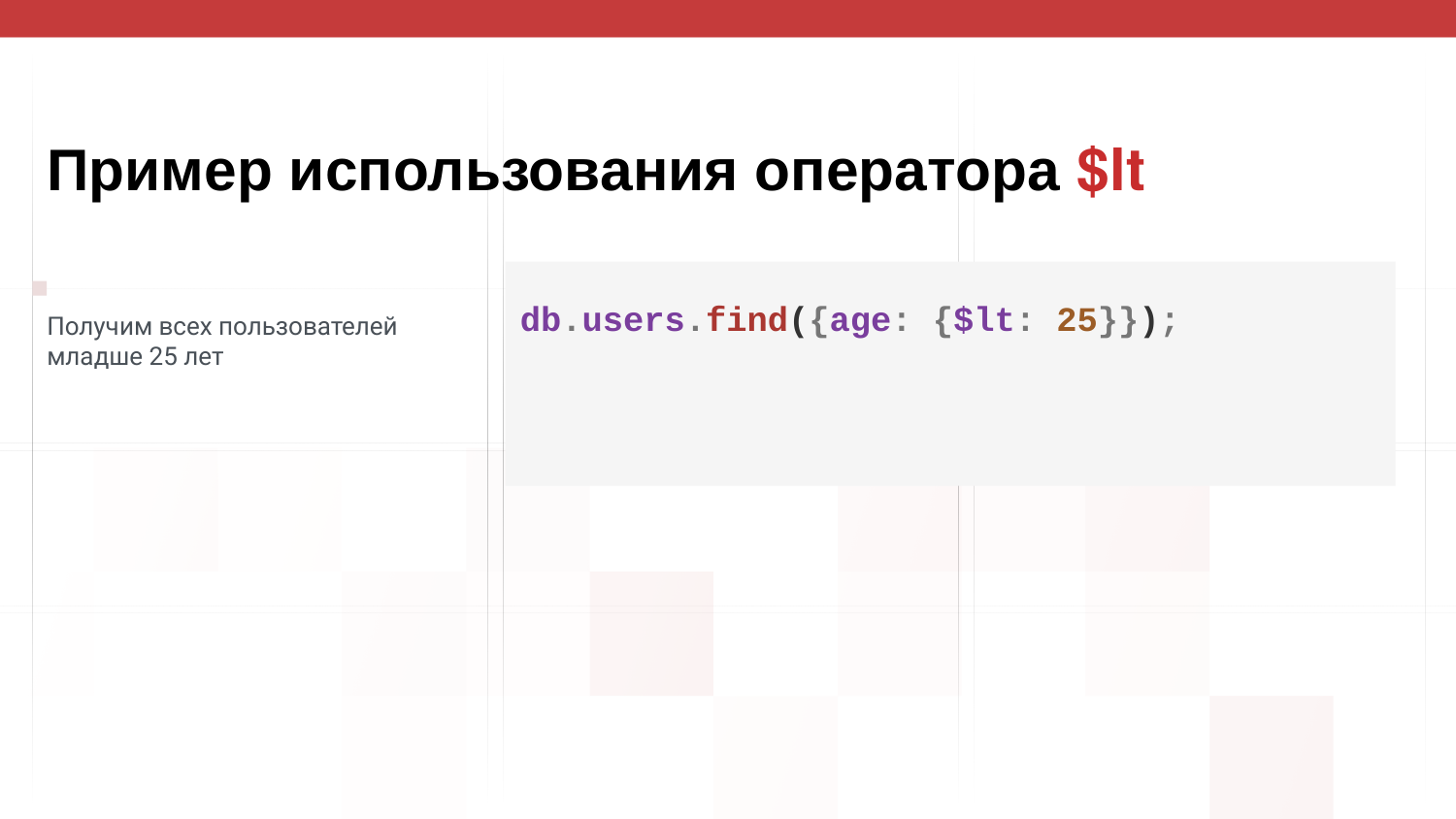

# Пример использования оператора $lt
db.users.find({age: {$lt: 25}});

Получим всех пользователей младше 25 лет